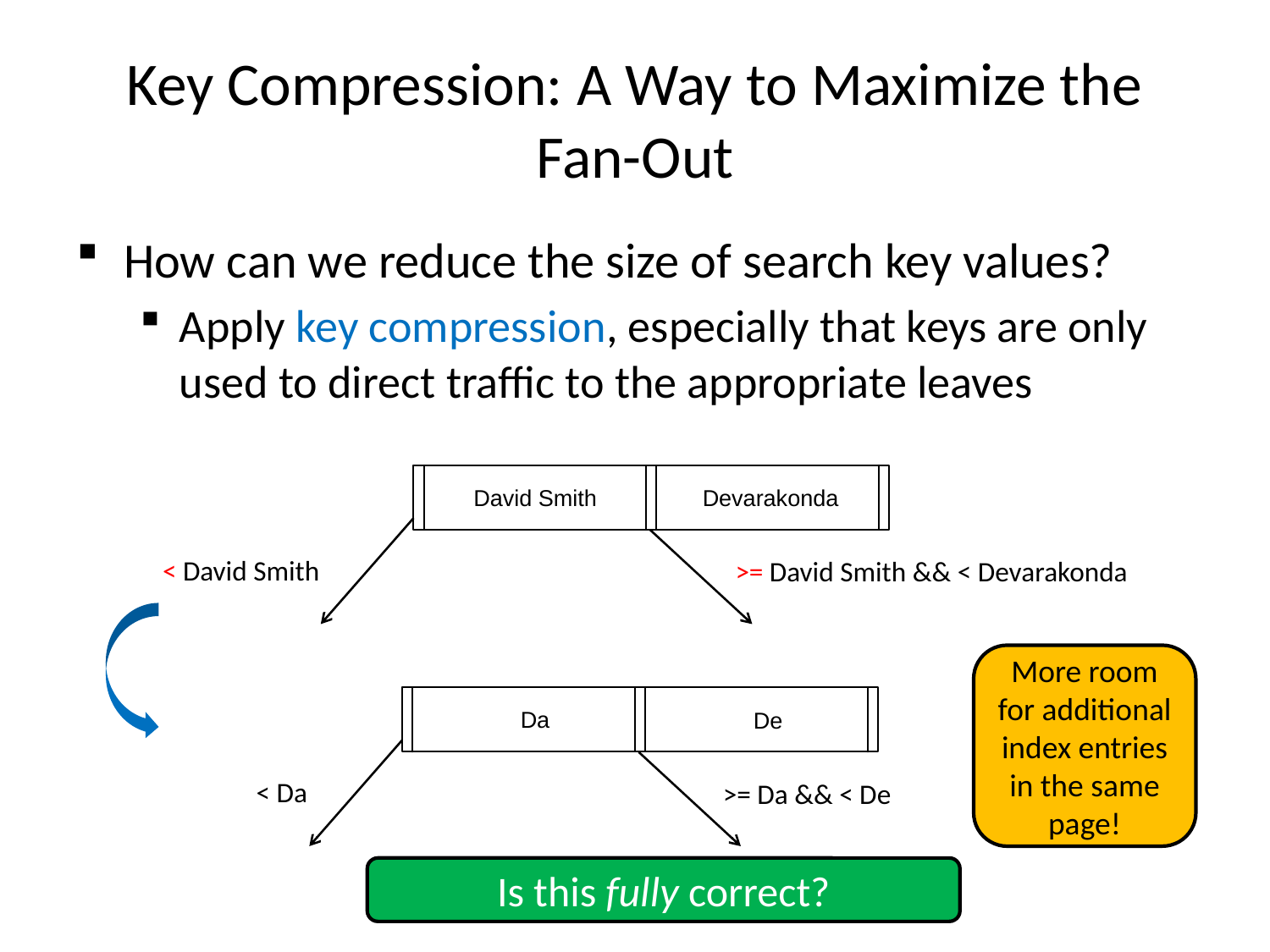

# Key Compression: A Way to Maximize the Fan-Out
How can we reduce the size of search key values?
Apply key compression, especially that keys are only used to direct traffic to the appropriate leaves

Devarakonda
David Smith
< David Smith
>= David Smith && < Devarakonda

More room for additional index entries in the same page!

Da
De
< Da
>= Da && < De
Is this fully correct?